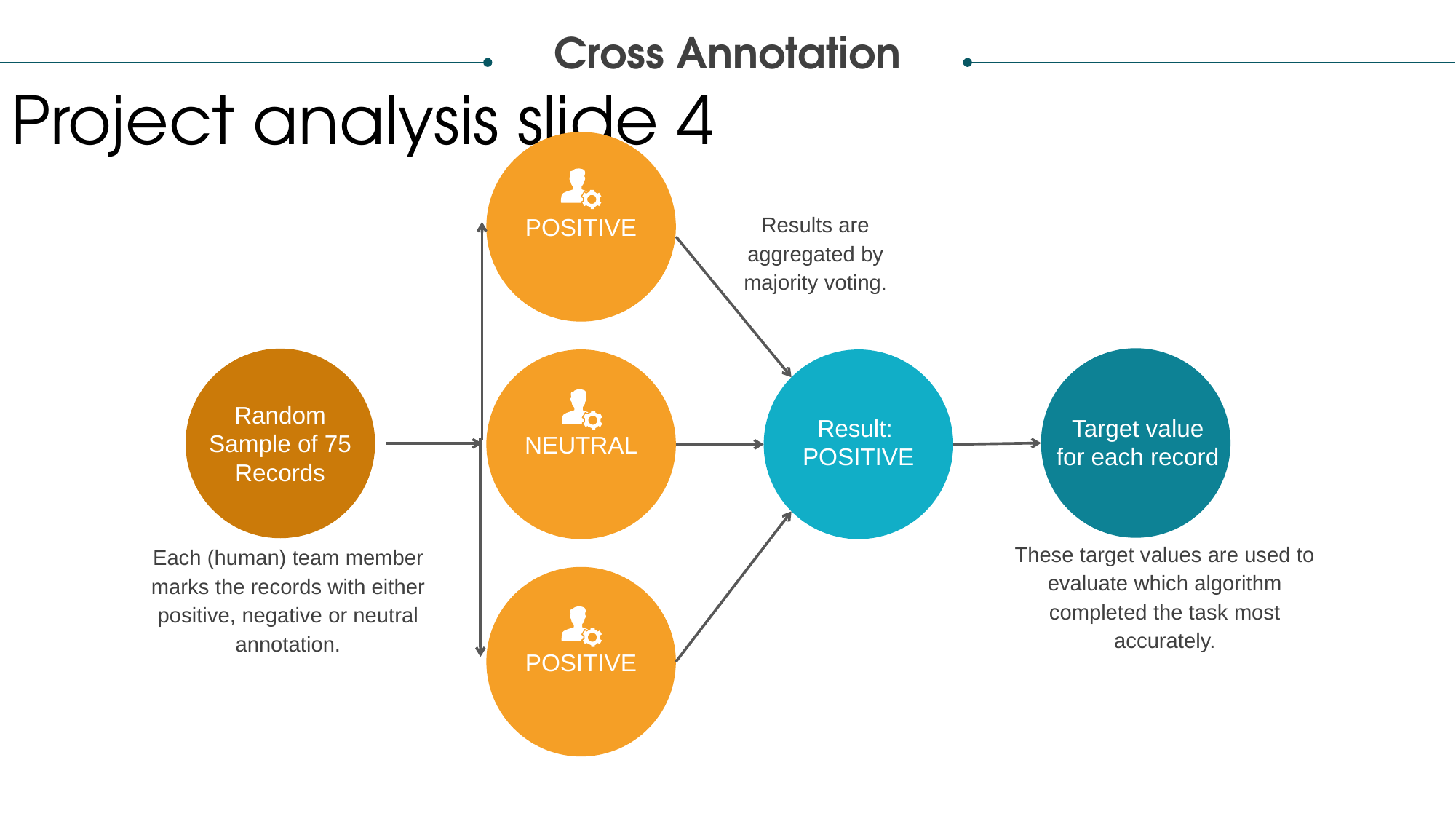

Cross Annotation
Project analysis slide 4

Management Objectives
Results are aggregated by majority voting.
POSITIVE

Random Sample of 75 Records
Result:
POSITIVE
Target value for each record
NEUTRAL
These target values are used to evaluate which algorithm completed the task most accurately.
Each (human) team member marks the records with either positive, negative or neutral annotation.

POSITIVE